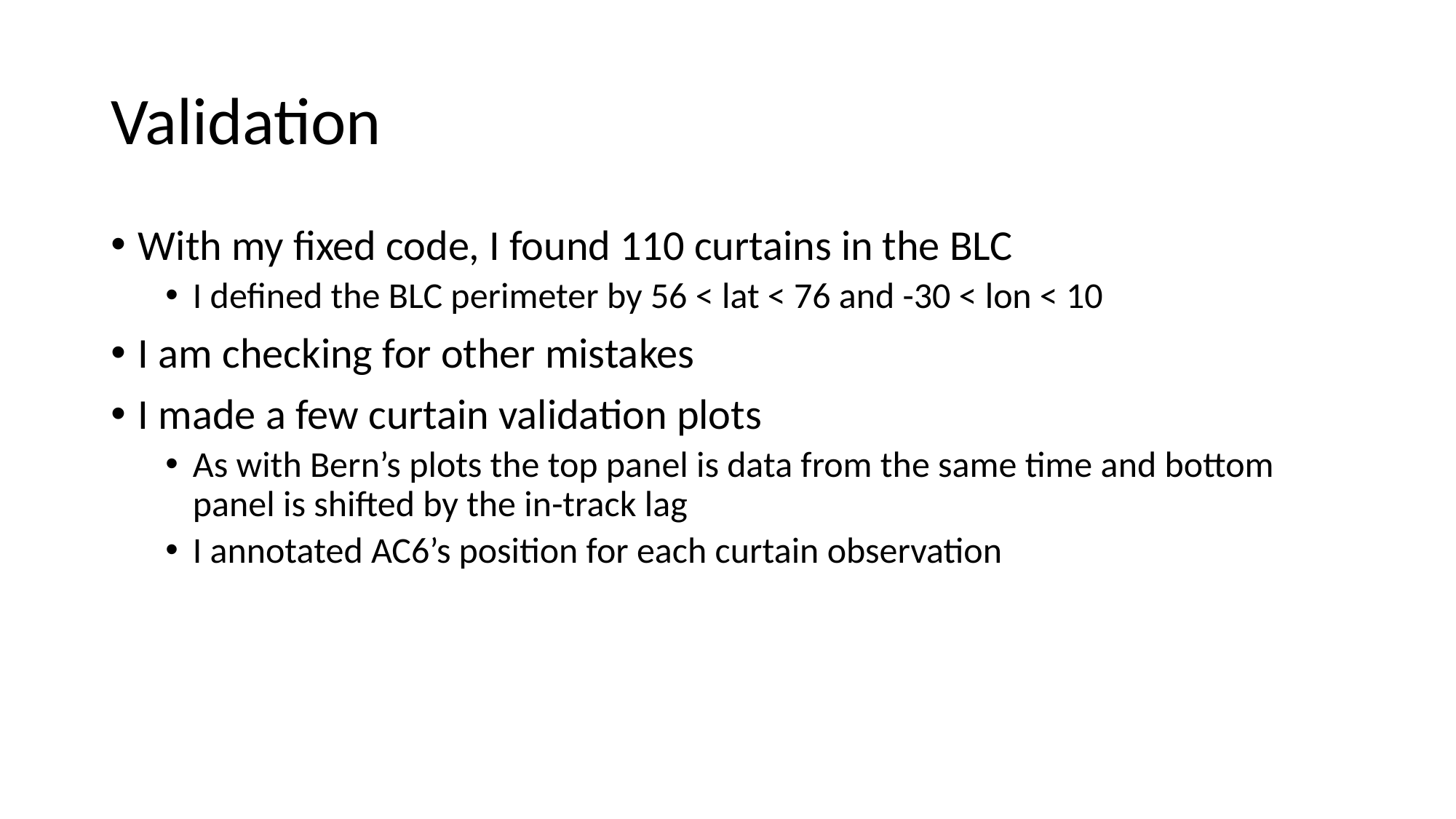

# Validation
With my fixed code, I found 110 curtains in the BLC
I defined the BLC perimeter by 56 < lat < 76 and -30 < lon < 10
I am checking for other mistakes
I made a few curtain validation plots
As with Bern’s plots the top panel is data from the same time and bottom panel is shifted by the in-track lag
I annotated AC6’s position for each curtain observation